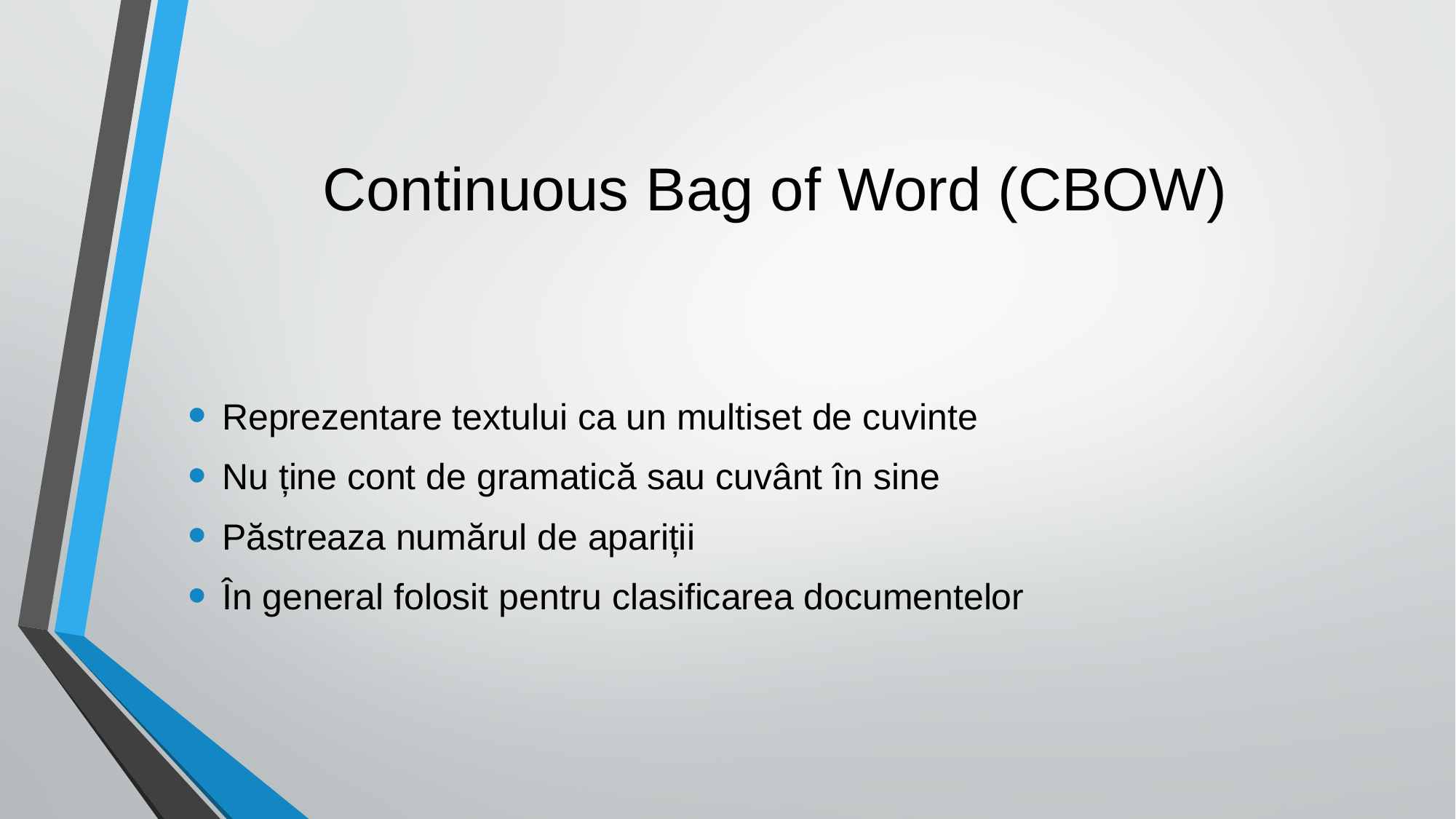

# Continuous Bag of Word (CBOW)
Reprezentare textului ca un multiset de cuvinte
Nu ține cont de gramatică sau cuvânt în sine
Păstreaza numărul de apariții
În general folosit pentru clasificarea documentelor